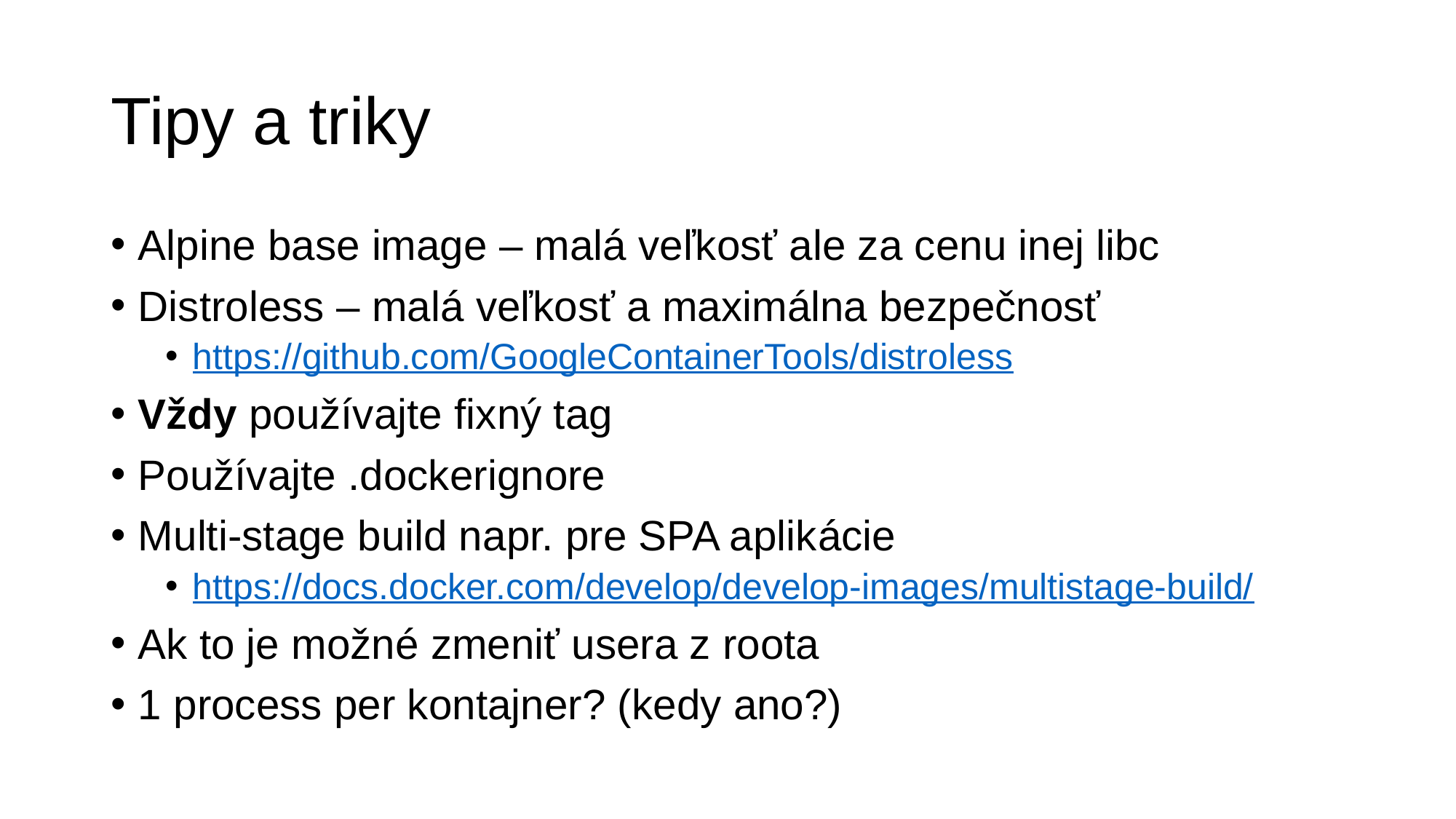

# Tipy a triky
Alpine base image – malá veľkosť ale za cenu inej libc
Distroless – malá veľkosť a maximálna bezpečnosť
https://github.com/GoogleContainerTools/distroless
Vždy používajte fixný tag
Používajte .dockerignore
Multi-stage build napr. pre SPA aplikácie
https://docs.docker.com/develop/develop-images/multistage-build/
Ak to je možné zmeniť usera z roota
1 process per kontajner? (kedy ano?)